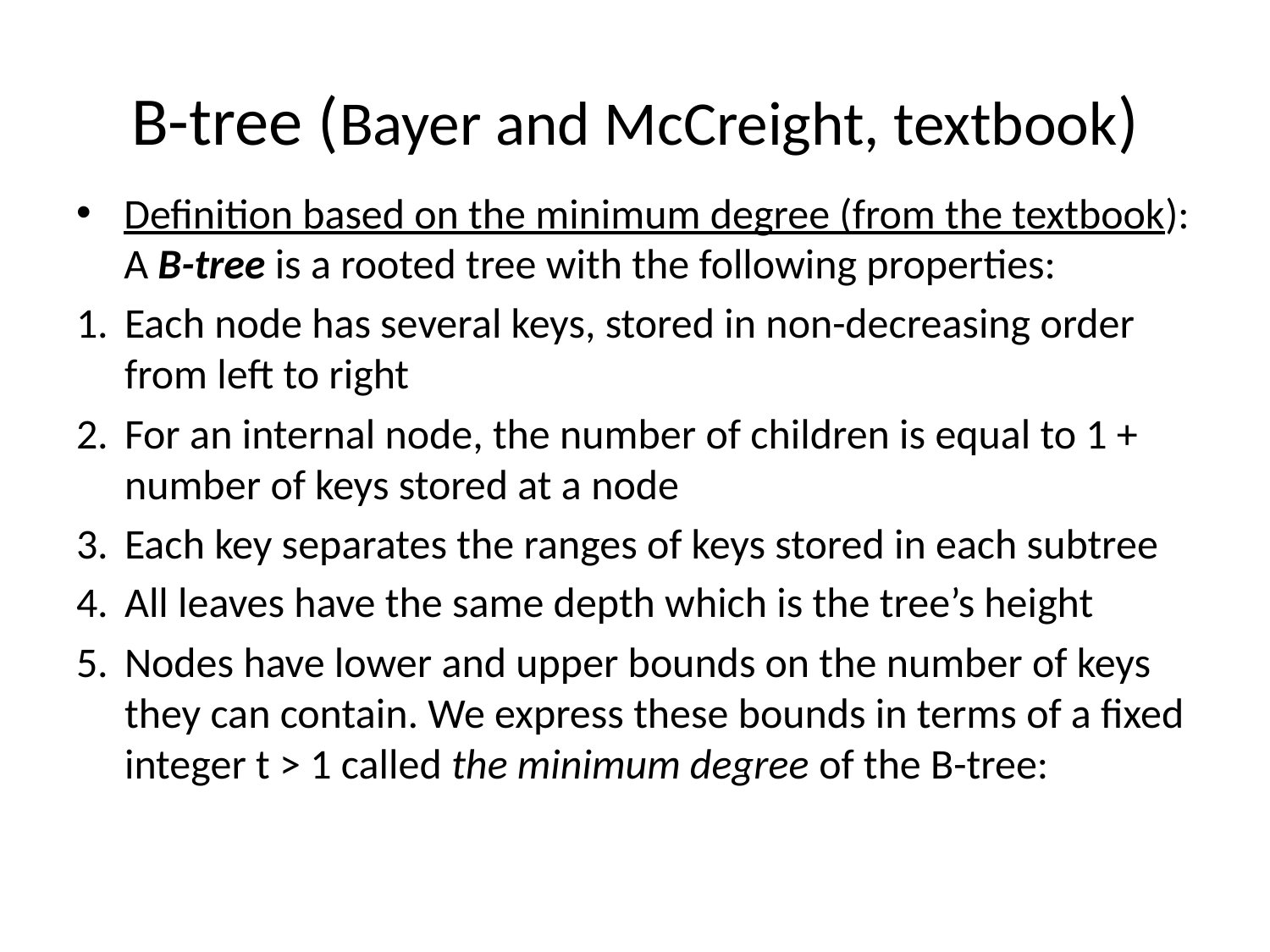

# B-tree (Bayer and McCreight, textbook)
Definition based on the minimum degree (from the textbook): A B-tree is a rooted tree with the following properties:
Each node has several keys, stored in non-decreasing order from left to right
For an internal node, the number of children is equal to 1 + number of keys stored at a node
Each key separates the ranges of keys stored in each subtree
All leaves have the same depth which is the tree’s height
Nodes have lower and upper bounds on the number of keys they can contain. We express these bounds in terms of a fixed integer t > 1 called the minimum degree of the B-tree: